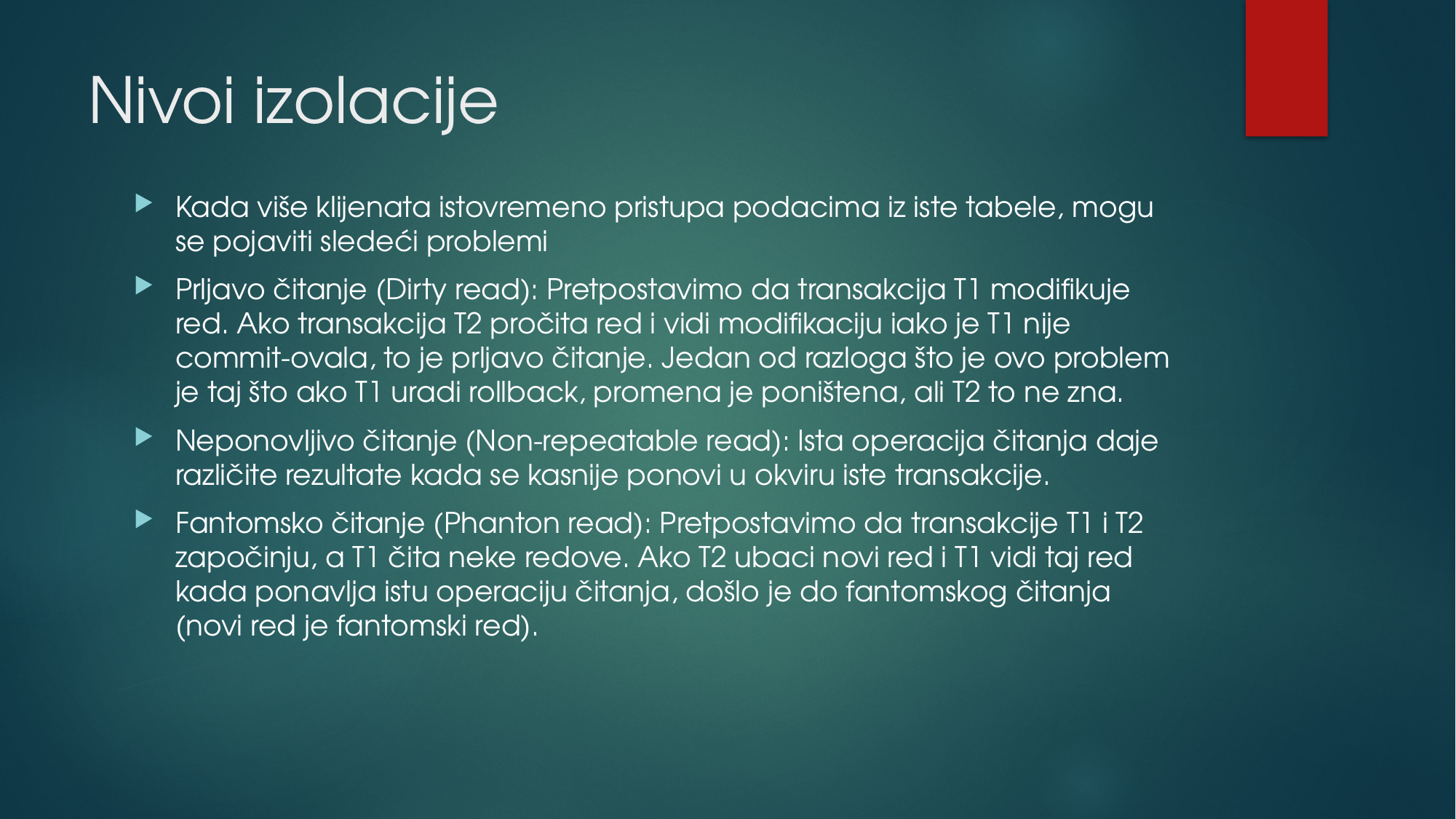

# Nivoi izolacije
Kada više klijenata istovremeno pristupa podacima iz iste tabele, mogu se pojaviti sledeći problemi
Prljavo čitanje (Dirty read): Pretpostavimo da transakcija T1 modifikuje red. Ako transakcija T2 pročita red i vidi modifikaciju iako je T1 nije commit-ovala, to je prljavo čitanje. Jedan od razloga što je ovo problem je taj što ako T1 uradi rollback, promena je poništena, ali T2 to ne zna.
Neponovljivo čitanje (Non-repeatable read): Ista operacija čitanja daje različite rezultate kada se kasnije ponovi u okviru iste transakcije.
Fantomsko čitanje (Phanton read): Pretpostavimo da transakcije T1 i T2 započinju, a T1 čita neke redove. Ako T2 ubaci novi red i T1 vidi taj red kada ponavlja istu operaciju čitanja, došlo je do fantomskog čitanja (novi red je fantomski red).